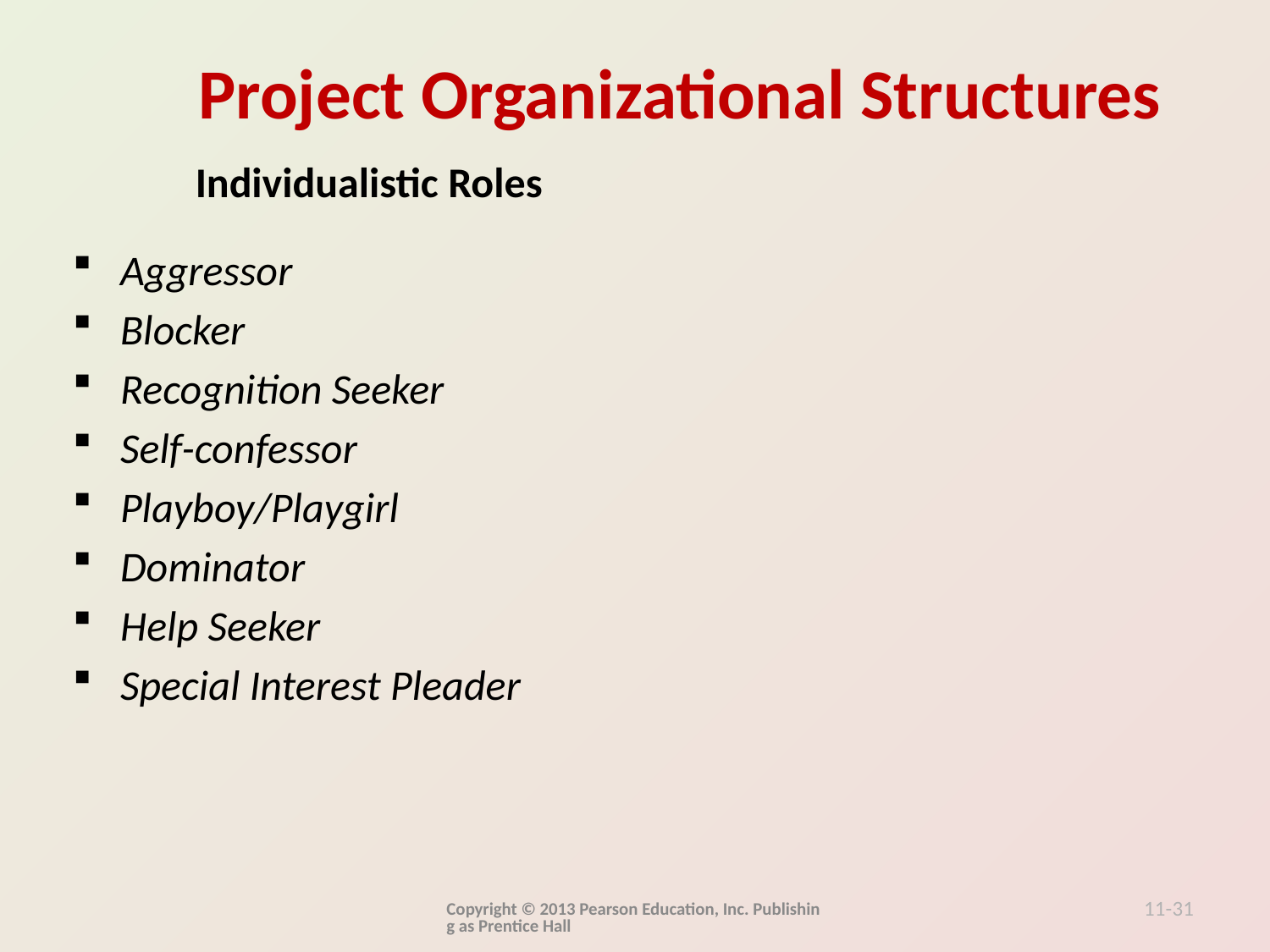

Individualistic Roles
Aggressor
Blocker
Recognition Seeker
Self-confessor
Playboy/Playgirl
Dominator
Help Seeker
Special Interest Pleader

Copyright © 2013 Pearson Education, Inc. Publishing as Prentice Hall
11-31